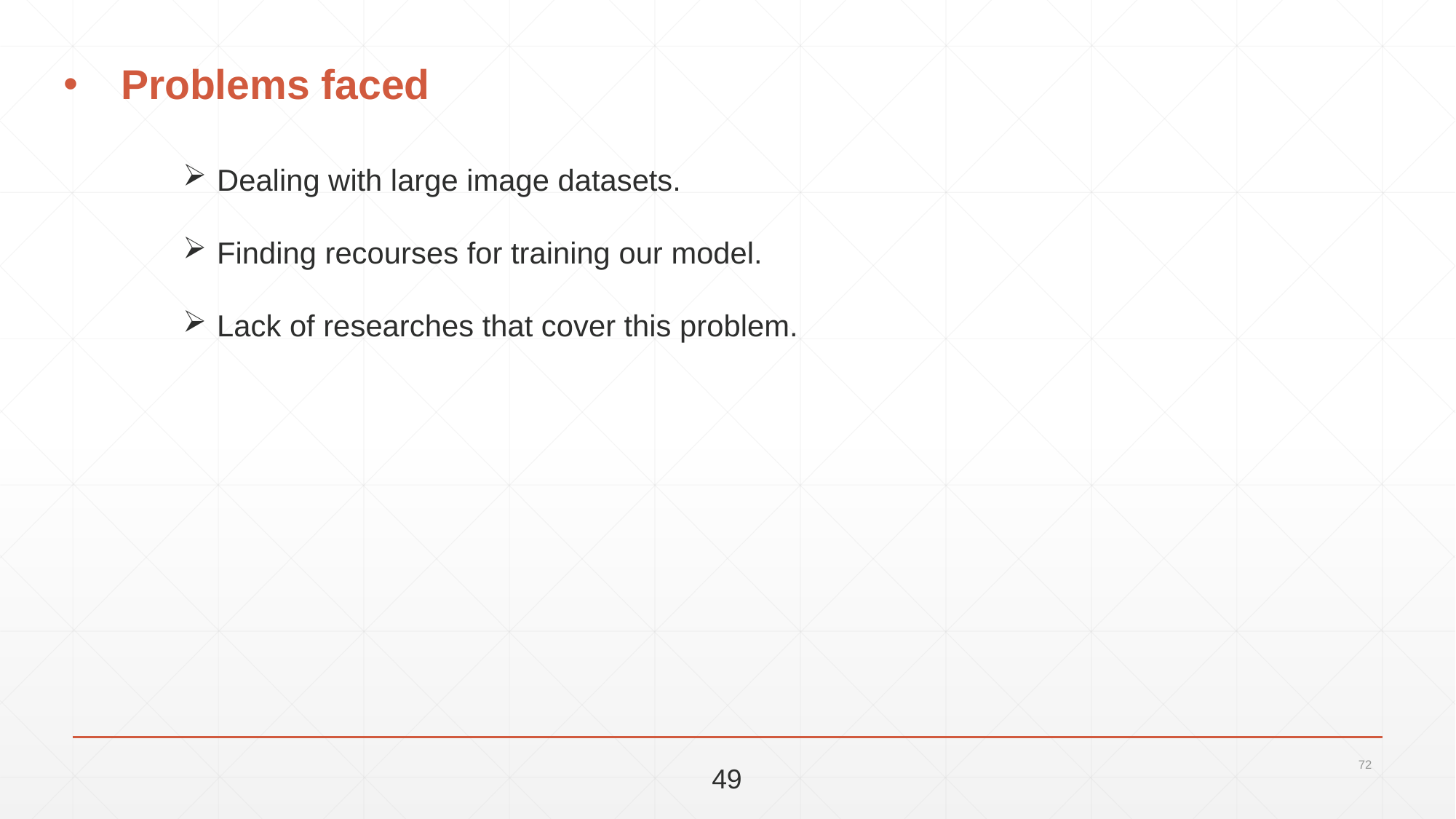

# Problems faced
Dealing with large image datasets.

Finding recourses for training our model.

Lack of researches that cover this problem.

72
49